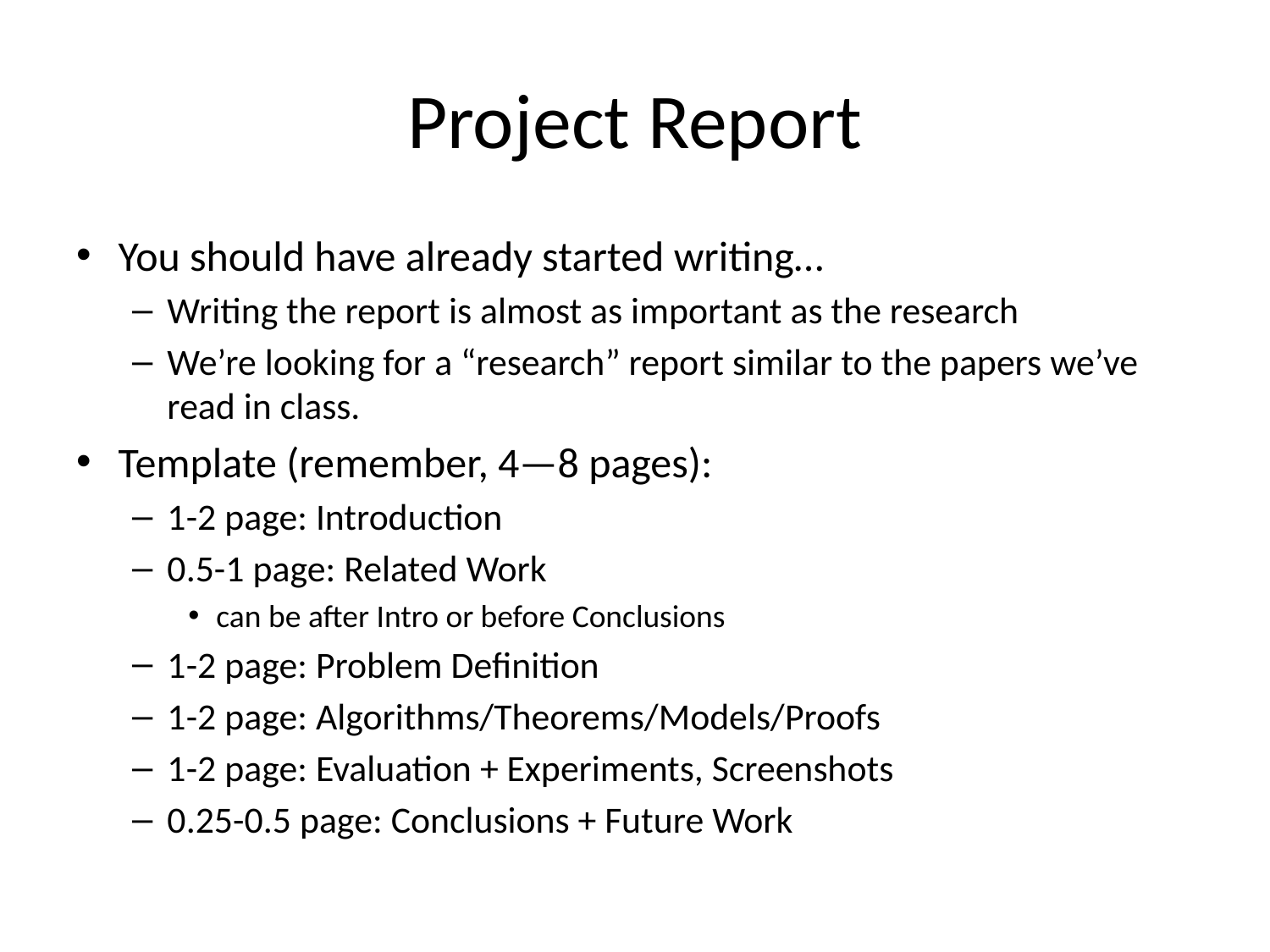

# Project Report
You should have already started writing…
Writing the report is almost as important as the research
We’re looking for a “research” report similar to the papers we’ve read in class.
Template (remember, 4—8 pages):
1-2 page: Introduction
0.5-1 page: Related Work
can be after Intro or before Conclusions
1-2 page: Problem Definition
1-2 page: Algorithms/Theorems/Models/Proofs
1-2 page: Evaluation + Experiments, Screenshots
0.25-0.5 page: Conclusions + Future Work